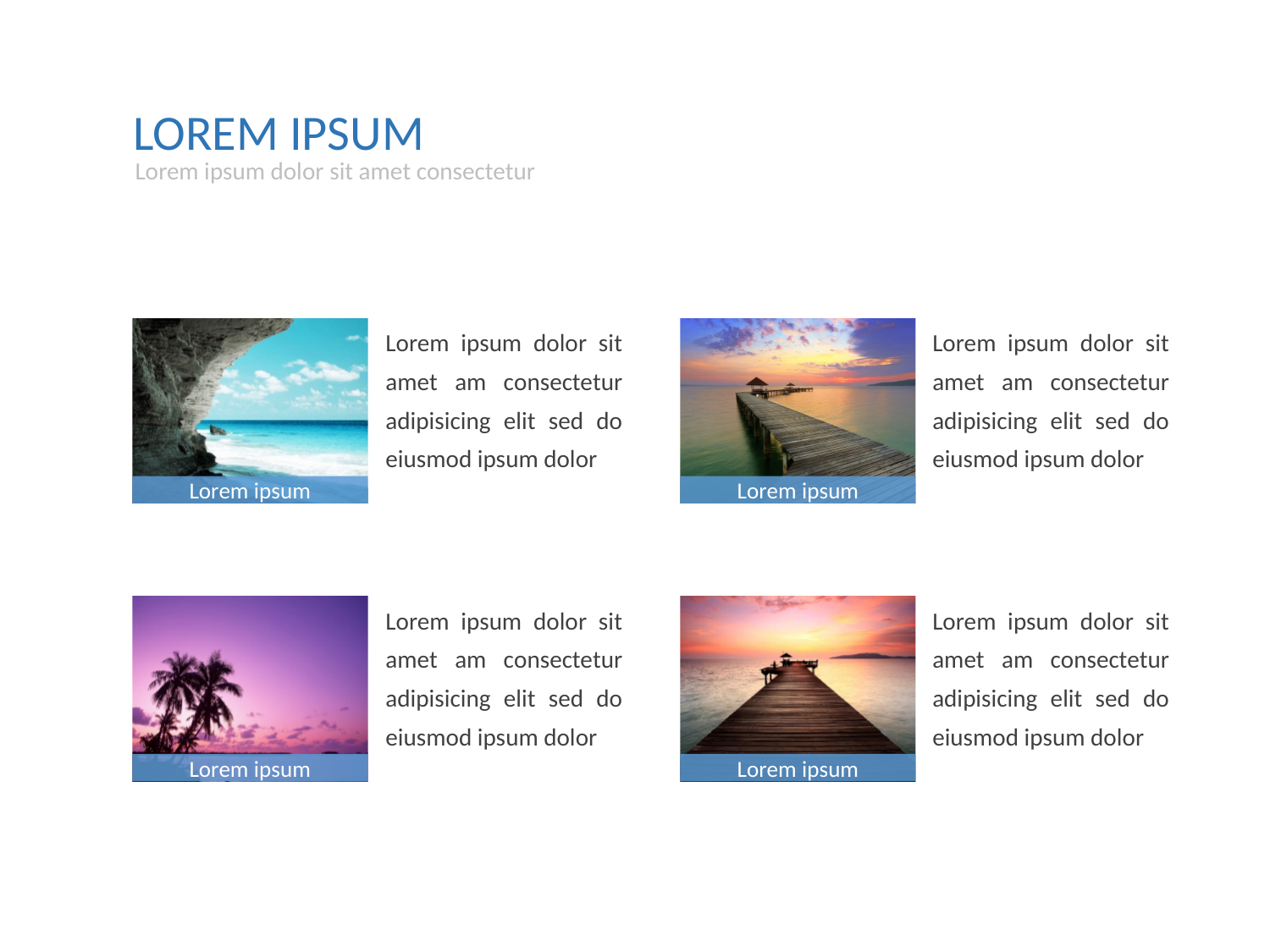

LOREM IPSUM
Lorem ipsum dolor sit amet consectetur

Lorem ipsum dolor sit amet am consectetur adipisicing elit sed do eiusmod ipsum dolor

Lorem ipsum dolor sit amet am consectetur adipisicing elit sed do eiusmod ipsum dolor
Lorem ipsum
Lorem ipsum

Lorem ipsum dolor sit amet am consectetur adipisicing elit sed do eiusmod ipsum dolor

Lorem ipsum dolor sit amet am consectetur adipisicing elit sed do eiusmod ipsum dolor
Lorem ipsum
Lorem ipsum